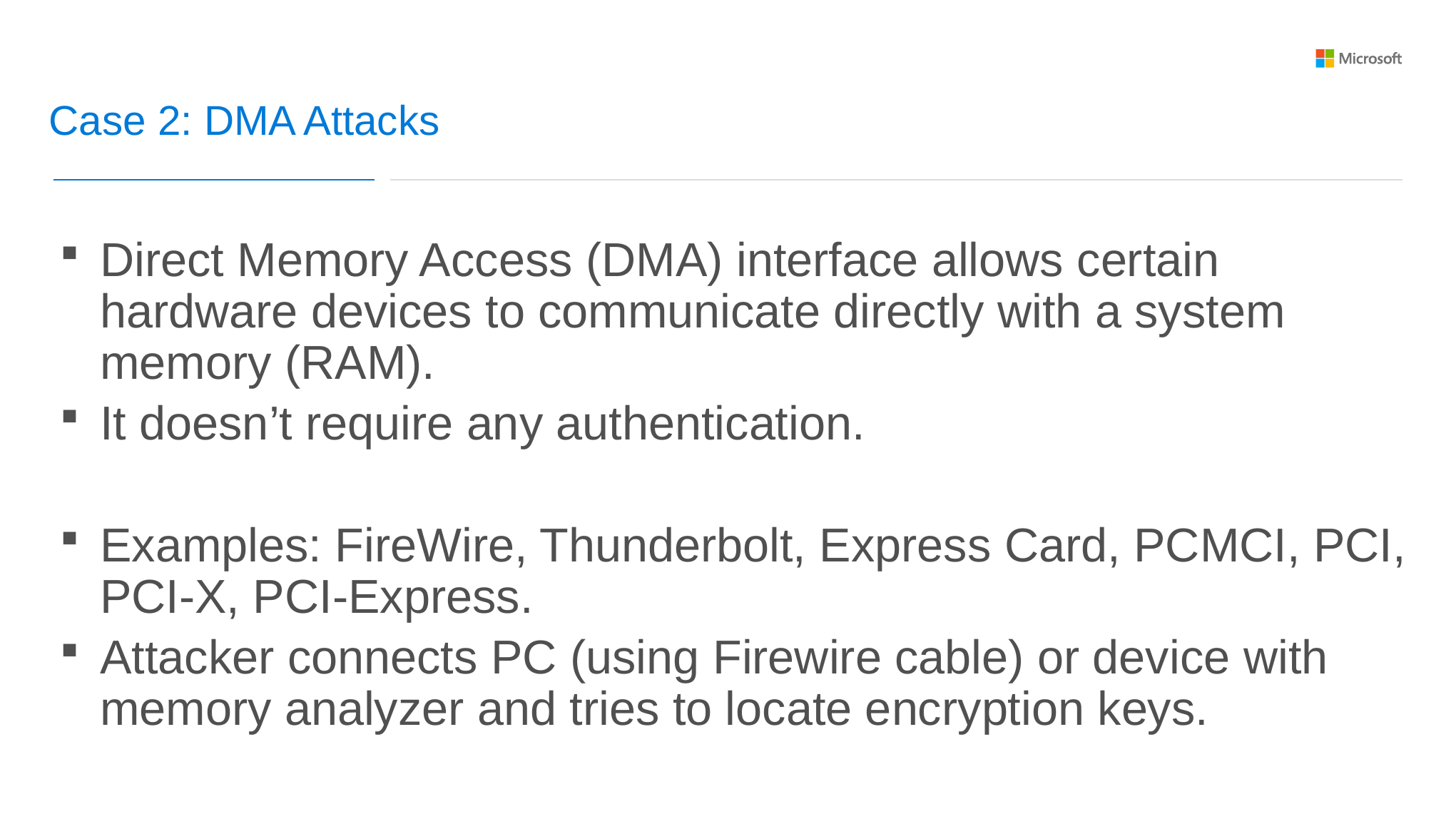

Case 2: DMA Attacks
Direct Memory Access (DMA) interface allows certain hardware devices to communicate directly with a system memory (RAM).
It doesn’t require any authentication.

Examples: FireWire, Thunderbolt, Express Card, PCMCI, PCI, PCI-X, PCI-Express.
Attacker connects PC (using Firewire cable) or device with memory analyzer and tries to locate encryption keys.